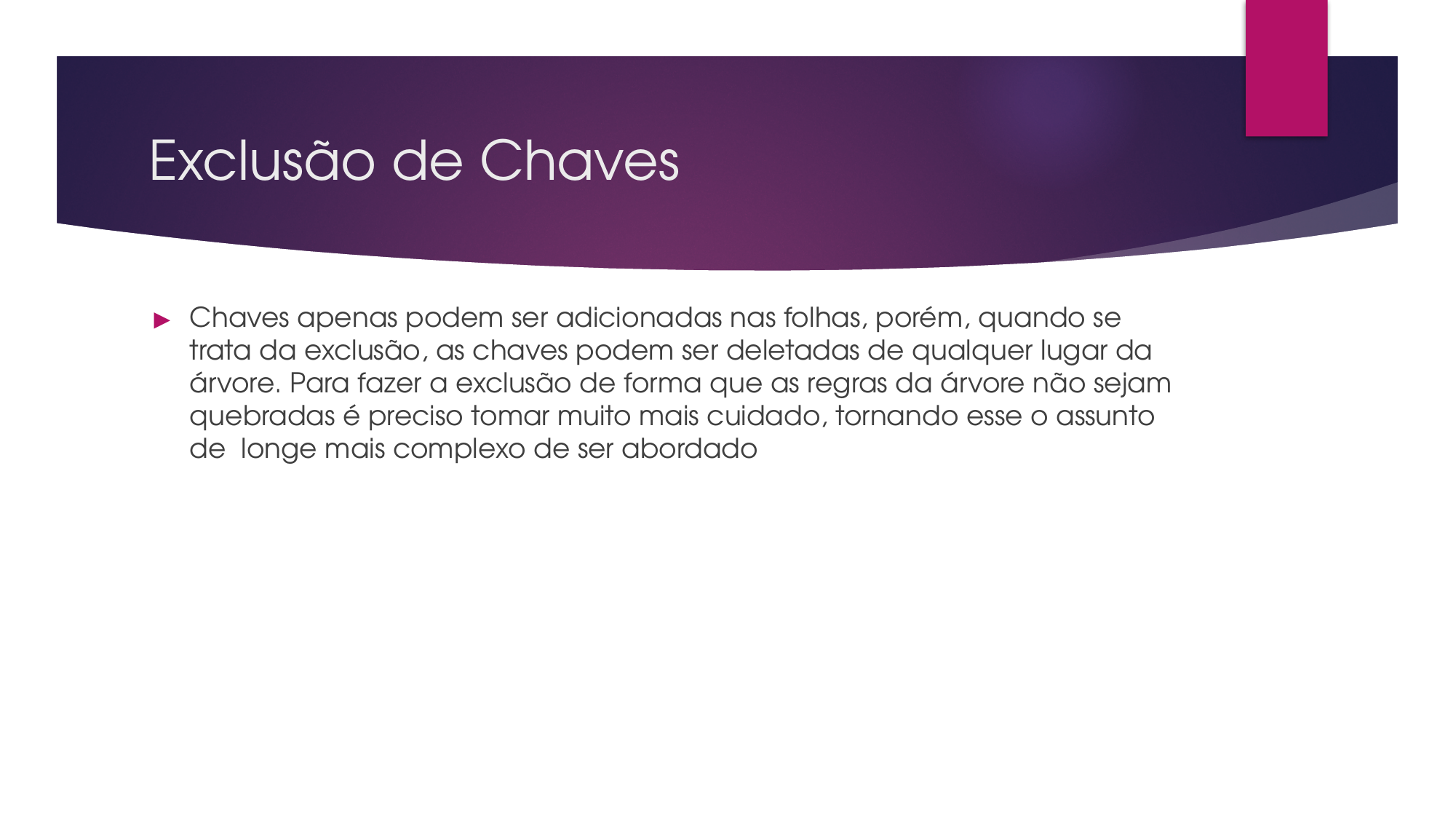

# Exclusão de Chaves
Chaves apenas podem ser adicionadas nas folhas, porém, quando se trata da exclusão, as chaves podem ser deletadas de qualquer lugar da árvore. Para fazer a exclusão de forma que as regras da árvore não sejam quebradas é preciso tomar muito mais cuidado, tornando esse o assunto de  longe mais complexo de ser abordado